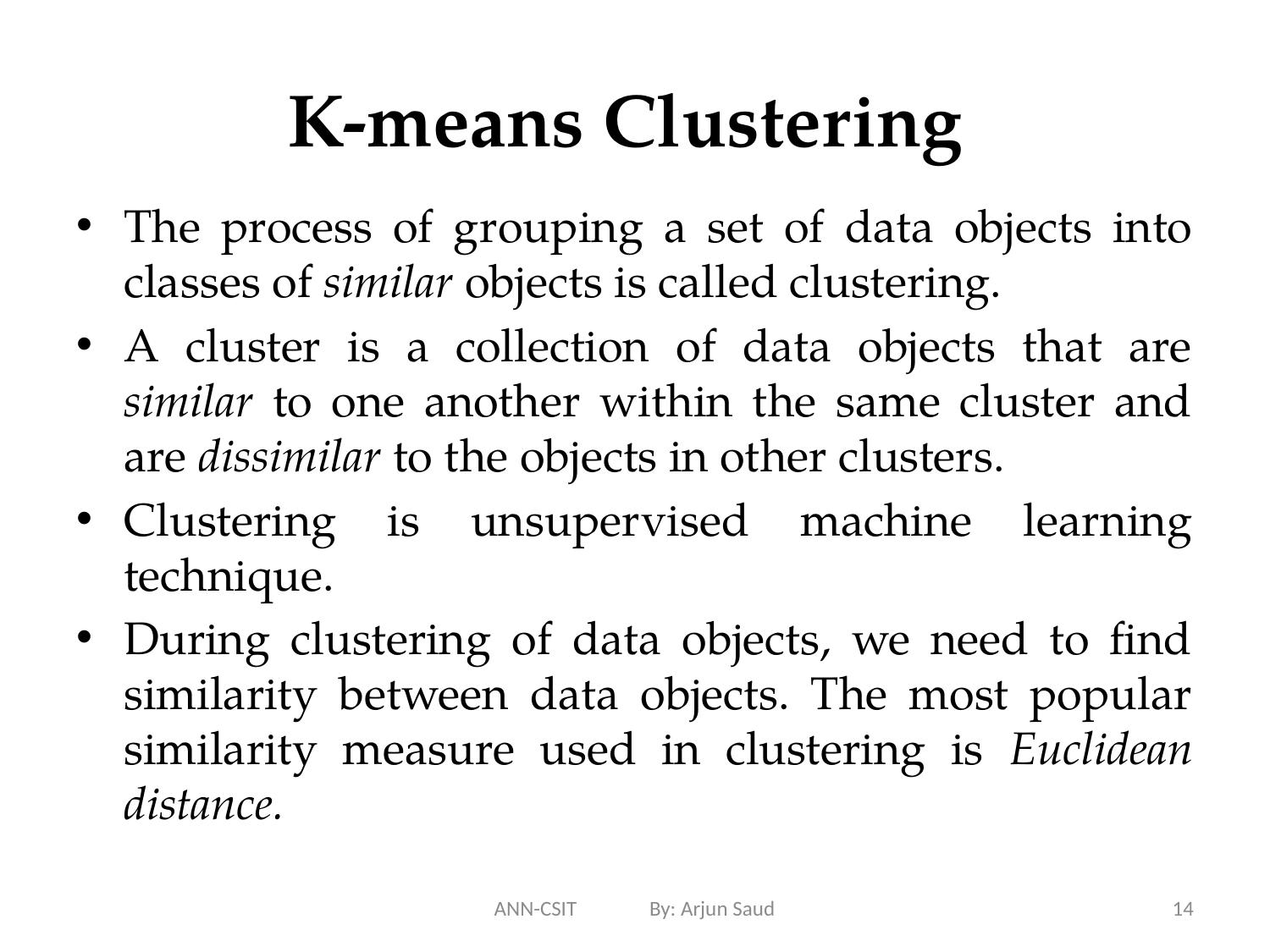

# K-means Clustering
The process of grouping a set of data objects into classes of similar objects is called clustering.
A cluster is a collection of data objects that are similar to one another within the same cluster and are dissimilar to the objects in other clusters.
Clustering is unsupervised machine learning technique.
During clustering of data objects, we need to find similarity between data objects. The most popular similarity measure used in clustering is Euclidean distance.

ANN-CSIT               By: Arjun Saud
14